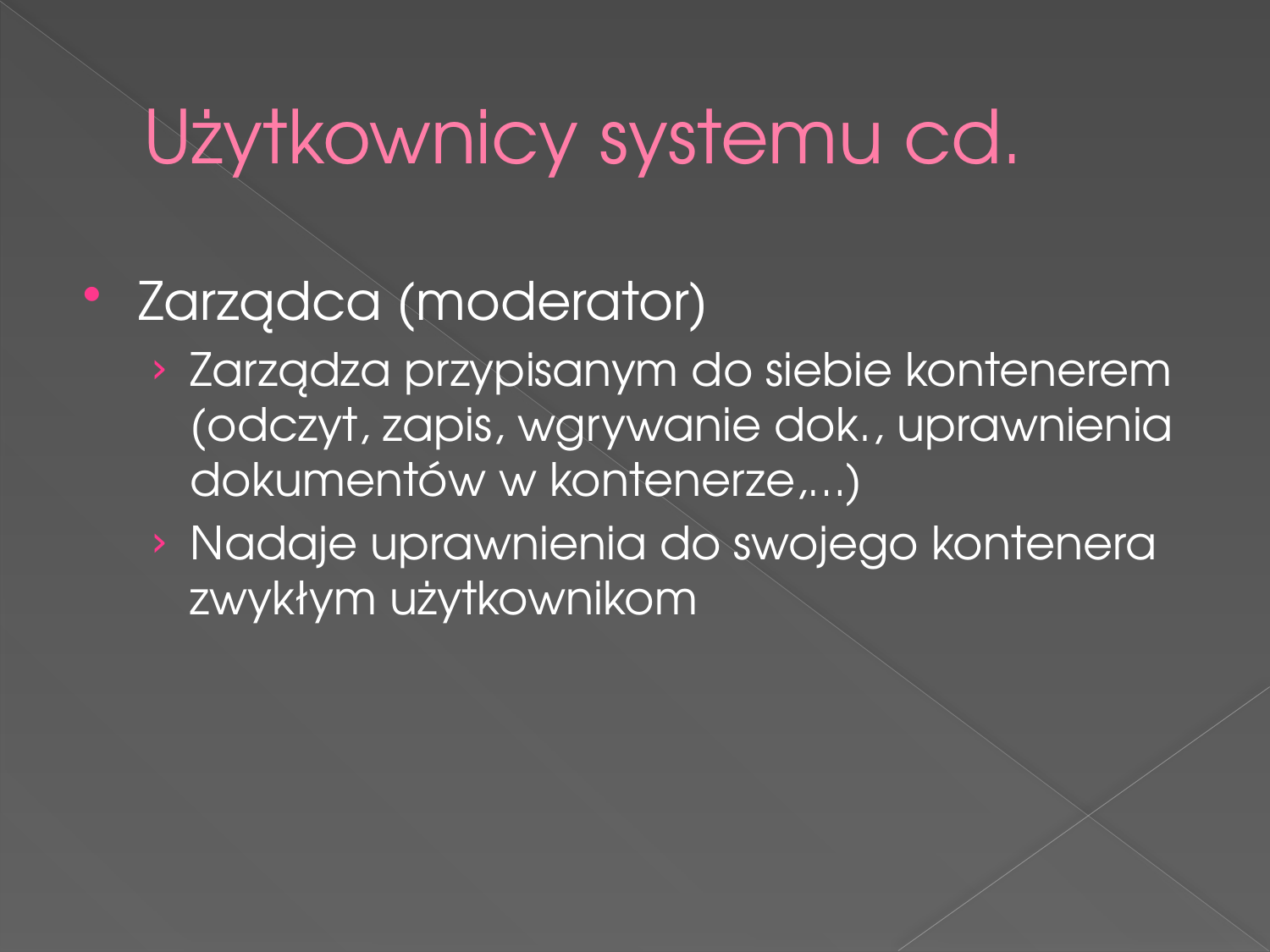

# Użytkownicy systemu cd.
Zarządca (moderator)
Zarządza przypisanym do siebie kontenerem (odczyt, zapis, wgrywanie dok., uprawnienia dokumentów w kontenerze,…)
Nadaje uprawnienia do swojego kontenera zwykłym użytkownikom